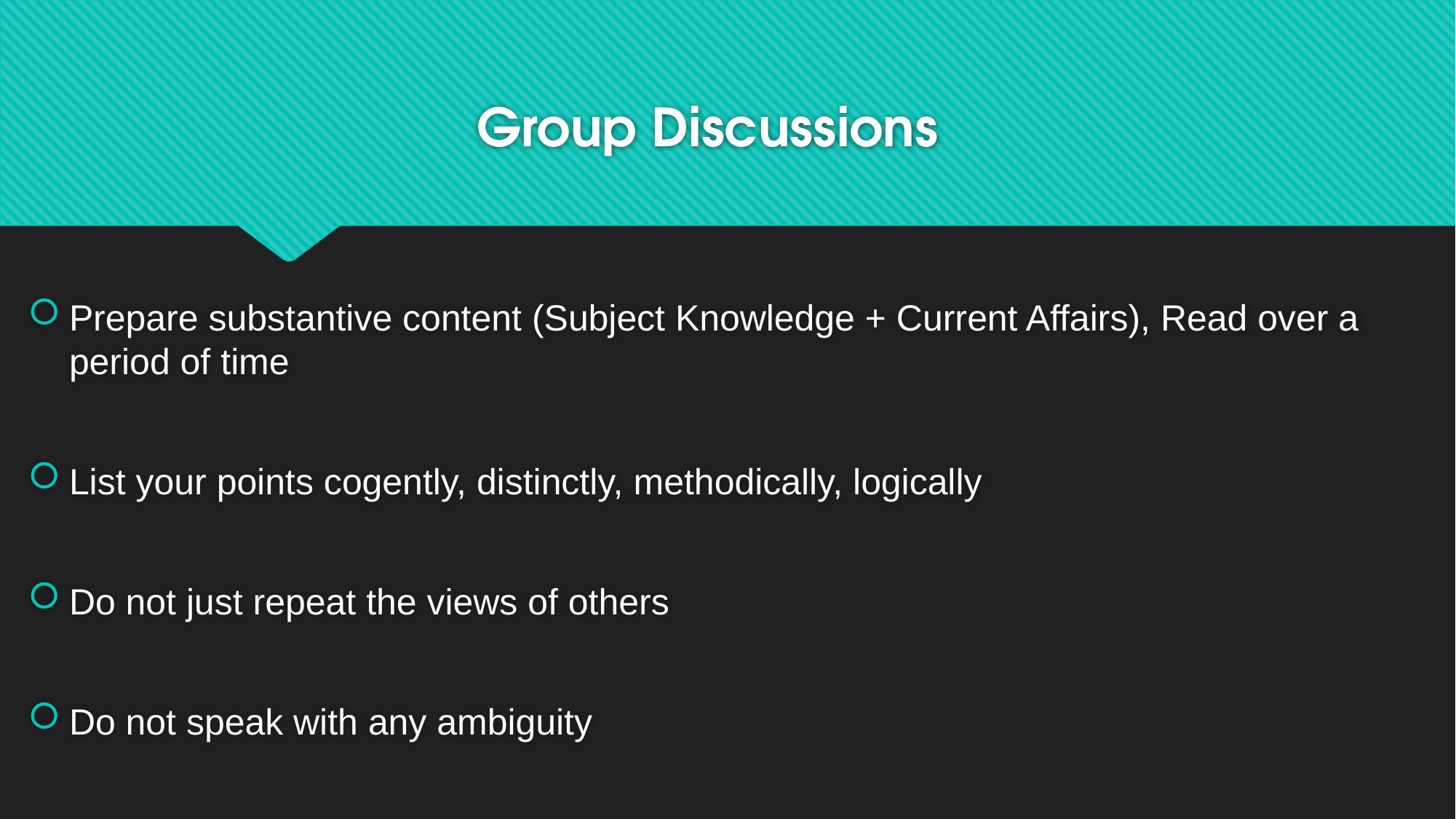

# Group Discussions
Prepare substantive content (Subject Knowledge + Current Affairs), Read over a period of time

List your points cogently, distinctly, methodically, logically

Do not just repeat the views of others

Do not speak with any ambiguity